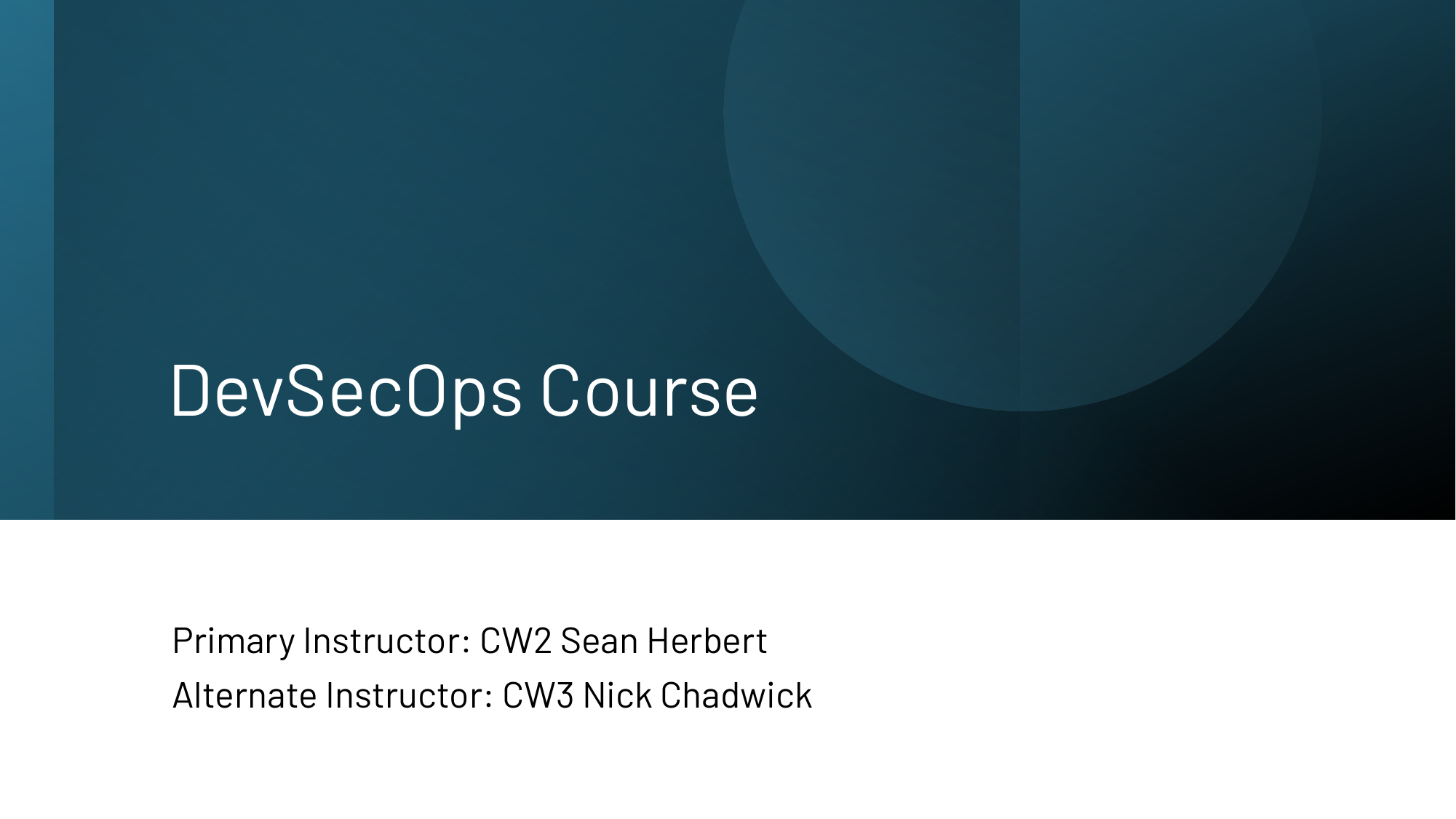

# DevSecOps Course
Primary Instructor: CW2 Sean Herbert
Alternate Instructor: CW3 Nick Chadwick